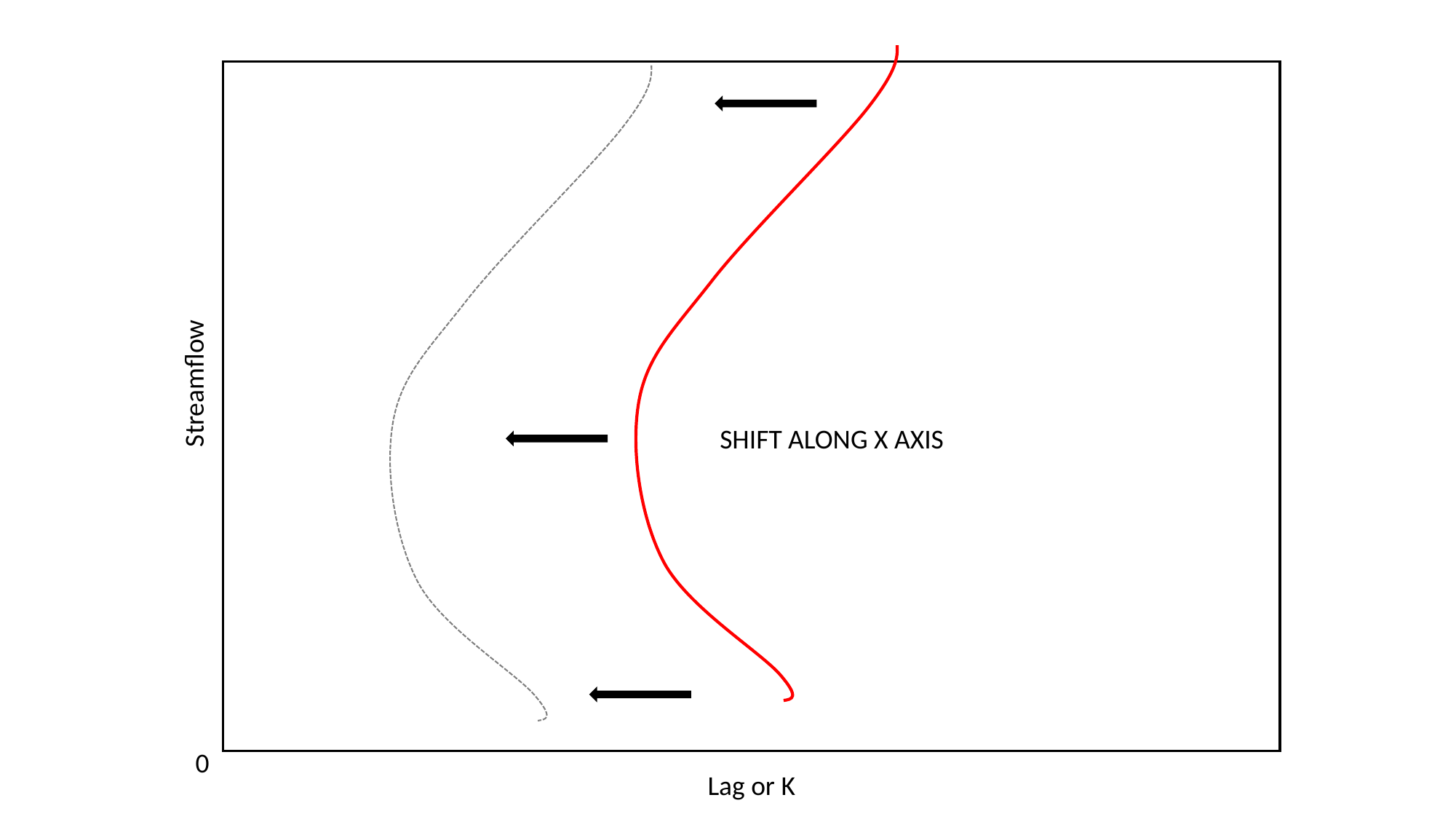

Streamflow
SHIFT ALONG X AXIS

0
Lag or K